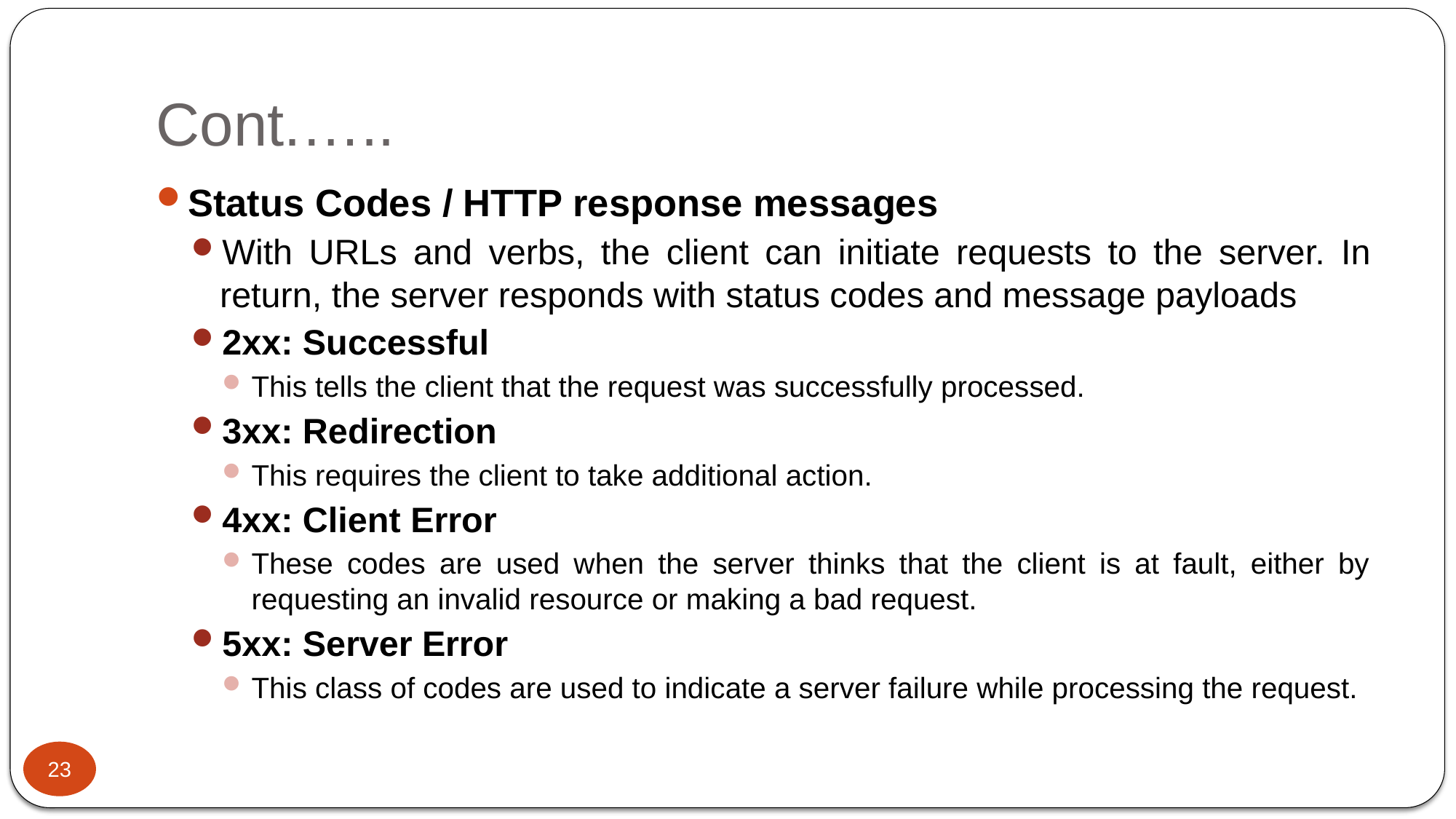

# Cont.…..
Status Codes / HTTP response messages
With URLs and verbs, the client can initiate requests to the server. In return, the server responds with status codes and message payloads
2xx: Successful
This tells the client that the request was successfully processed.
3xx: Redirection
This requires the client to take additional action.
4xx: Client Error
These codes are used when the server thinks that the client is at fault, either by requesting an invalid resource or making a bad request.
5xx: Server Error
This class of codes are used to indicate a server failure while processing the request.

23